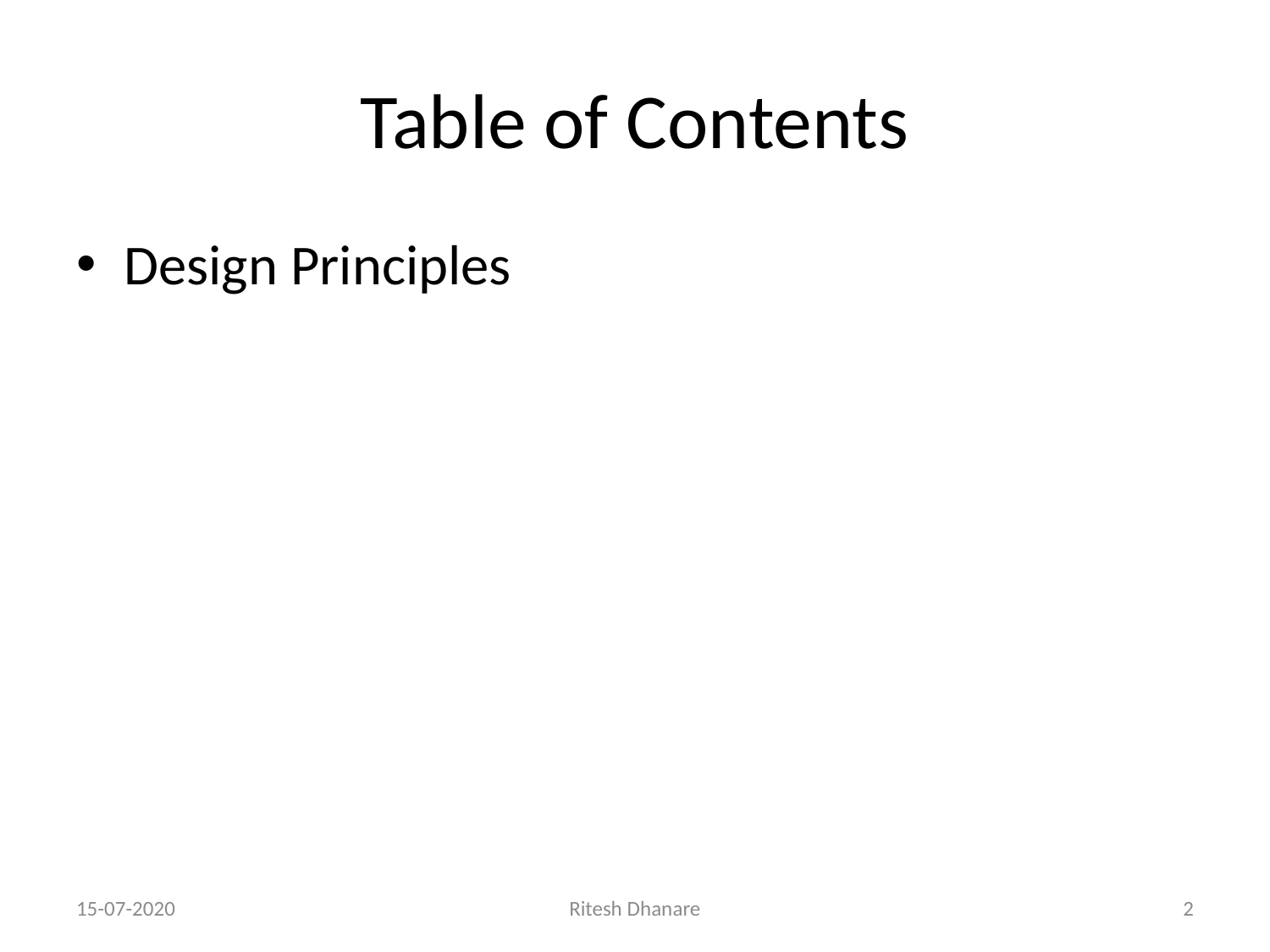

# Table of Contents
Design Principles
15-07-2020
Ritesh Dhanare
2